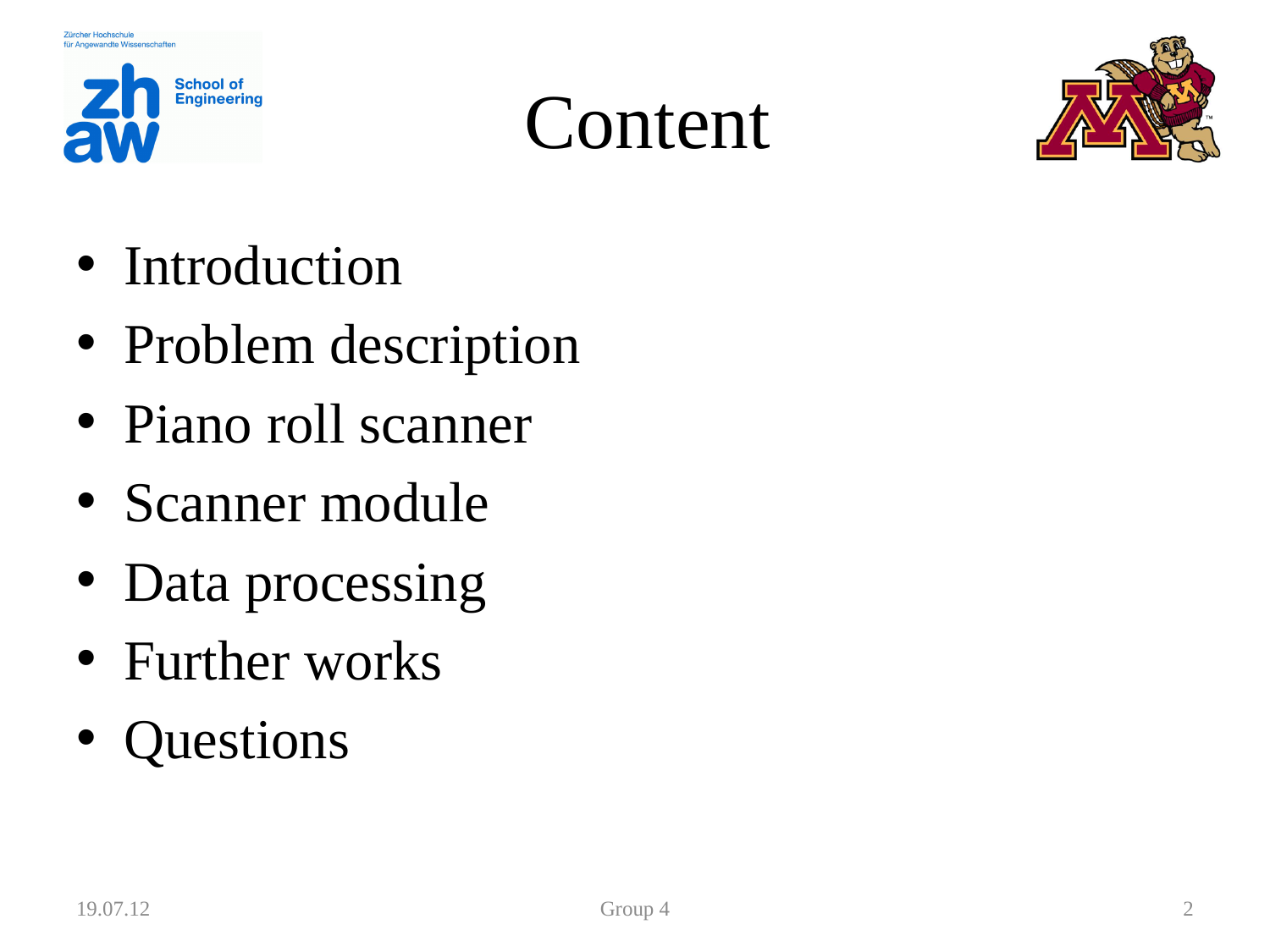

# Content
Introduction
Problem description
Piano roll scanner
Scanner module
Data processing
Further works
Questions
19.07.12
Group 4
2